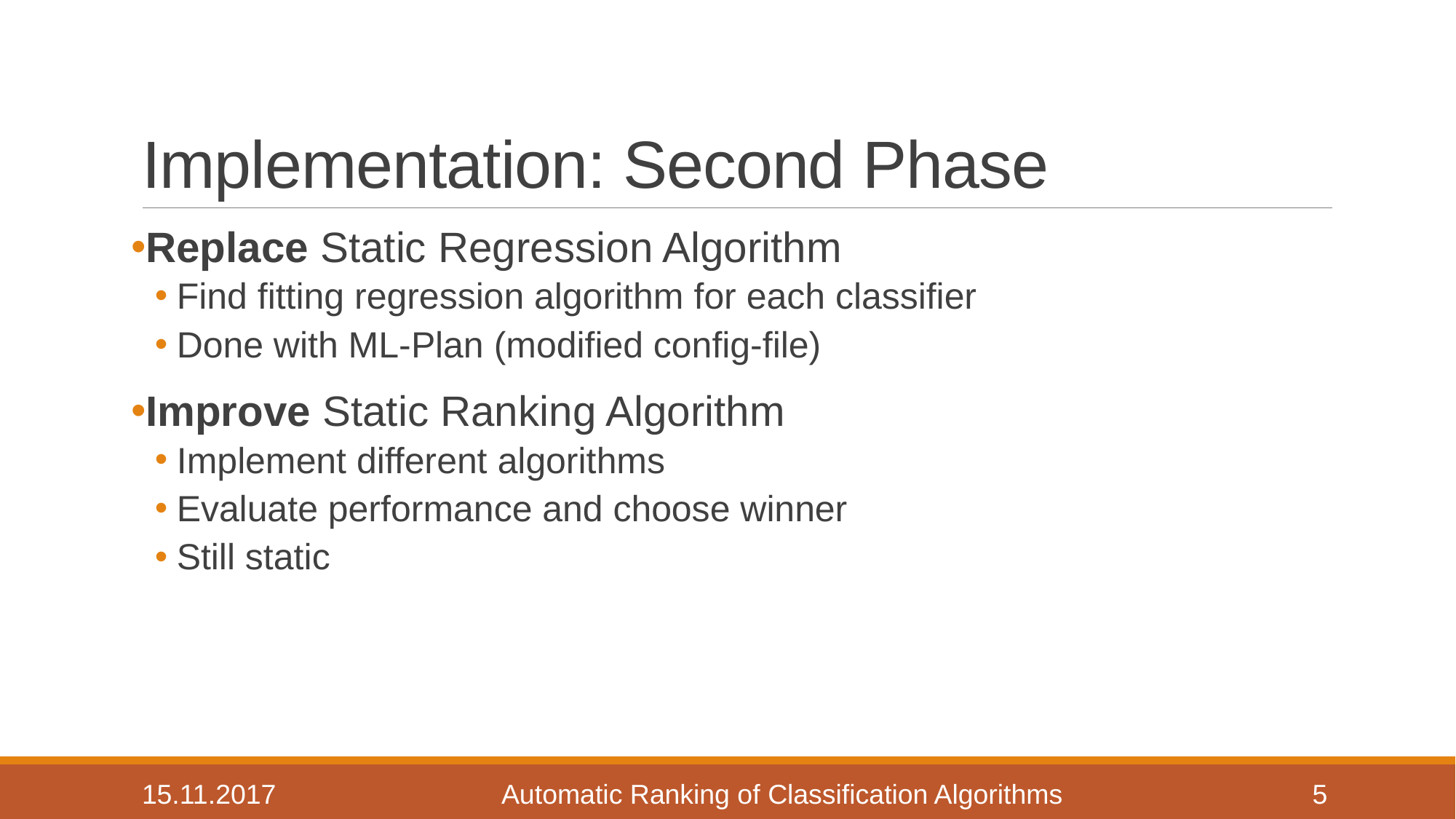

# Implementation: Second Phase
Replace Static Regression Algorithm
Find fitting regression algorithm for each classifier
Done with ML-Plan (modified config-file)
Improve Static Ranking Algorithm
Implement different algorithms
Evaluate performance and choose winner
Still static
15.11.2017
Automatic Ranking of Classification Algorithms
5